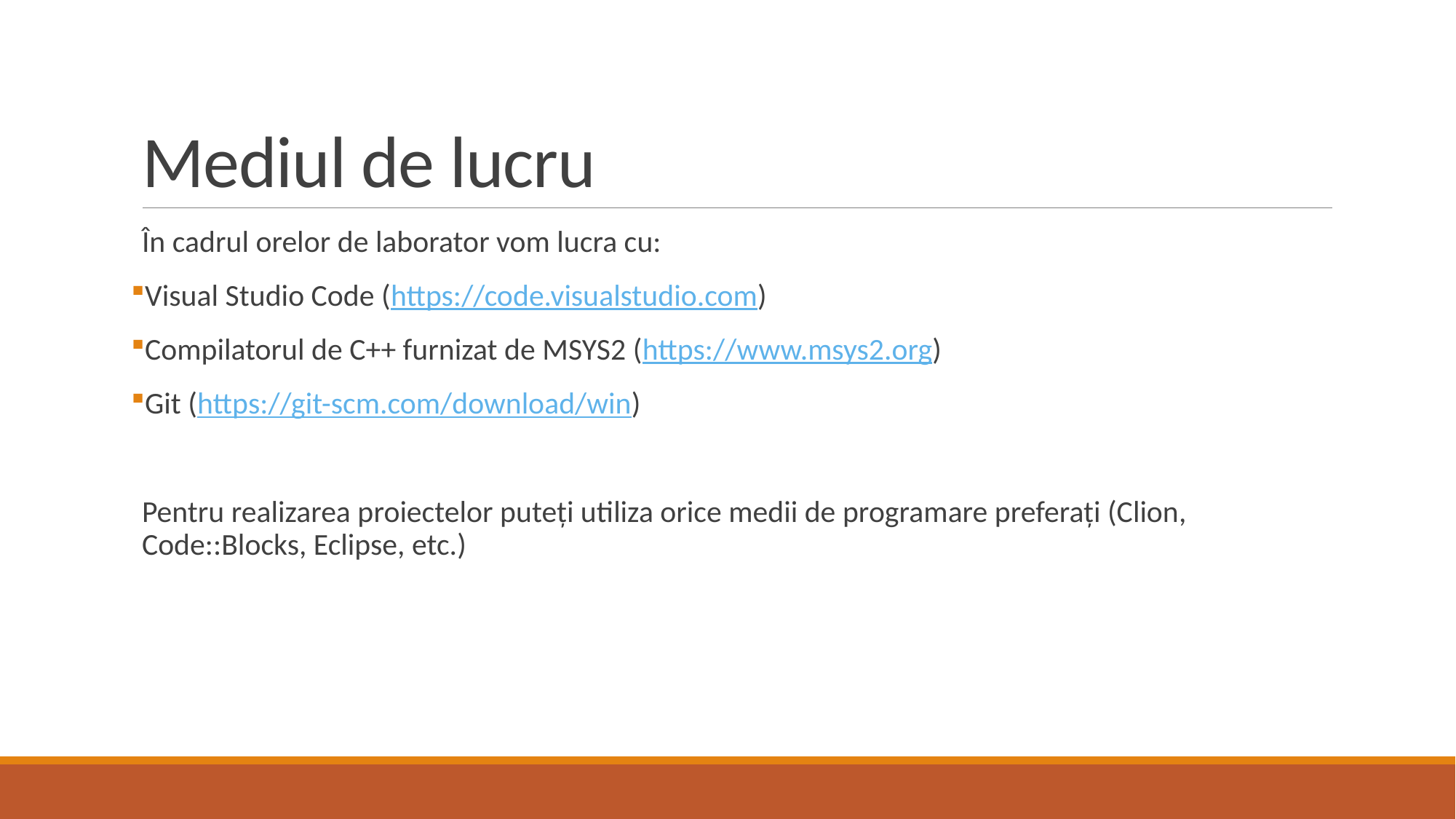

# Mediul de lucru
În cadrul orelor de laborator vom lucra cu:
Visual Studio Code (https://code.visualstudio.com)
Compilatorul de C++ furnizat de MSYS2 (https://www.msys2.org)
Git (https://git-scm.com/download/win)

Pentru realizarea proiectelor puteți utiliza orice medii de programare preferați (Clion, Code::Blocks, Eclipse, etc.)